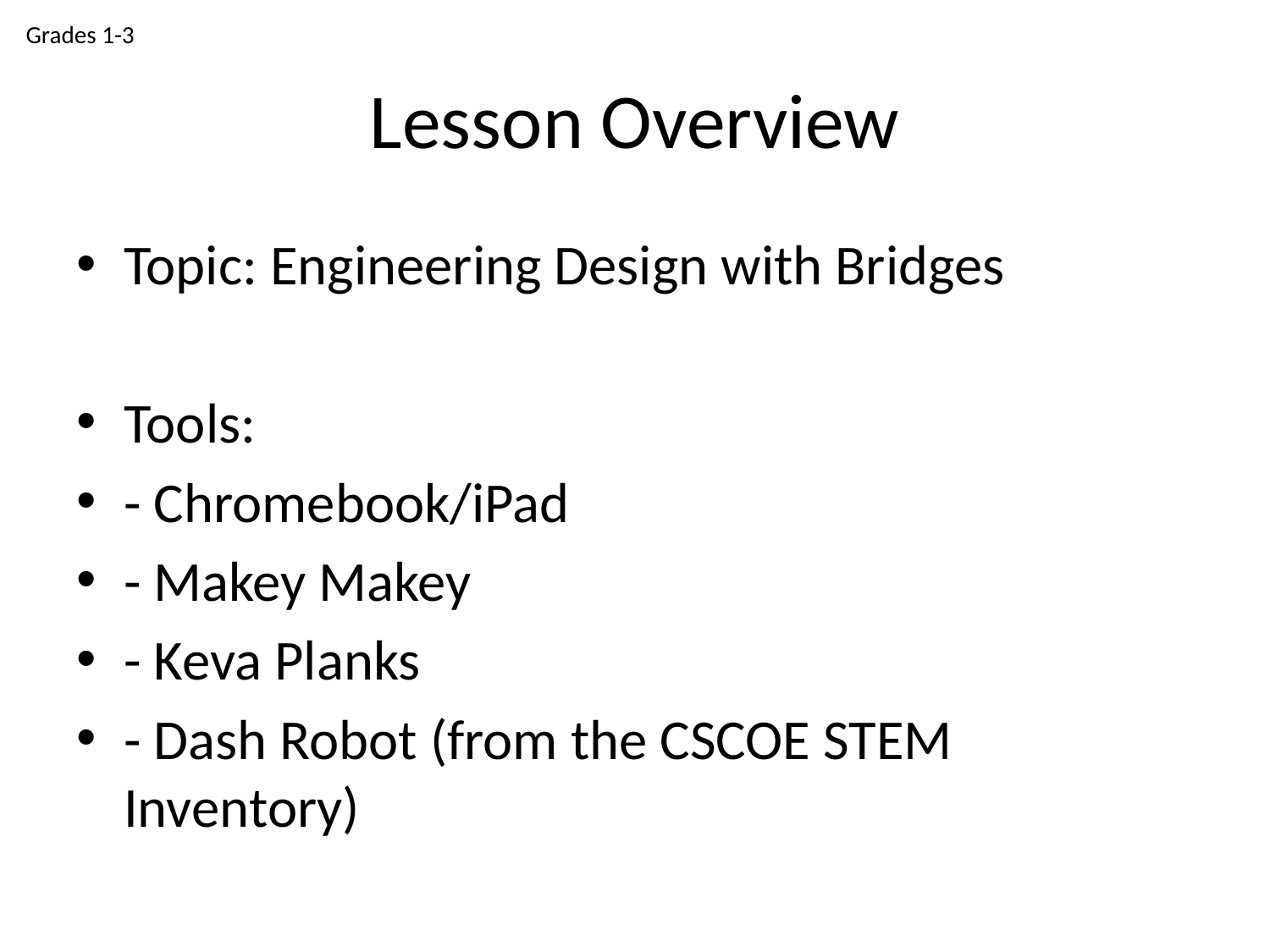

Grades 1-3
# Lesson Overview
Topic: Engineering Design with Bridges

Tools:
- Chromebook/iPad
- Makey Makey
- Keva Planks
- Dash Robot (from the CSCOE STEM Inventory)